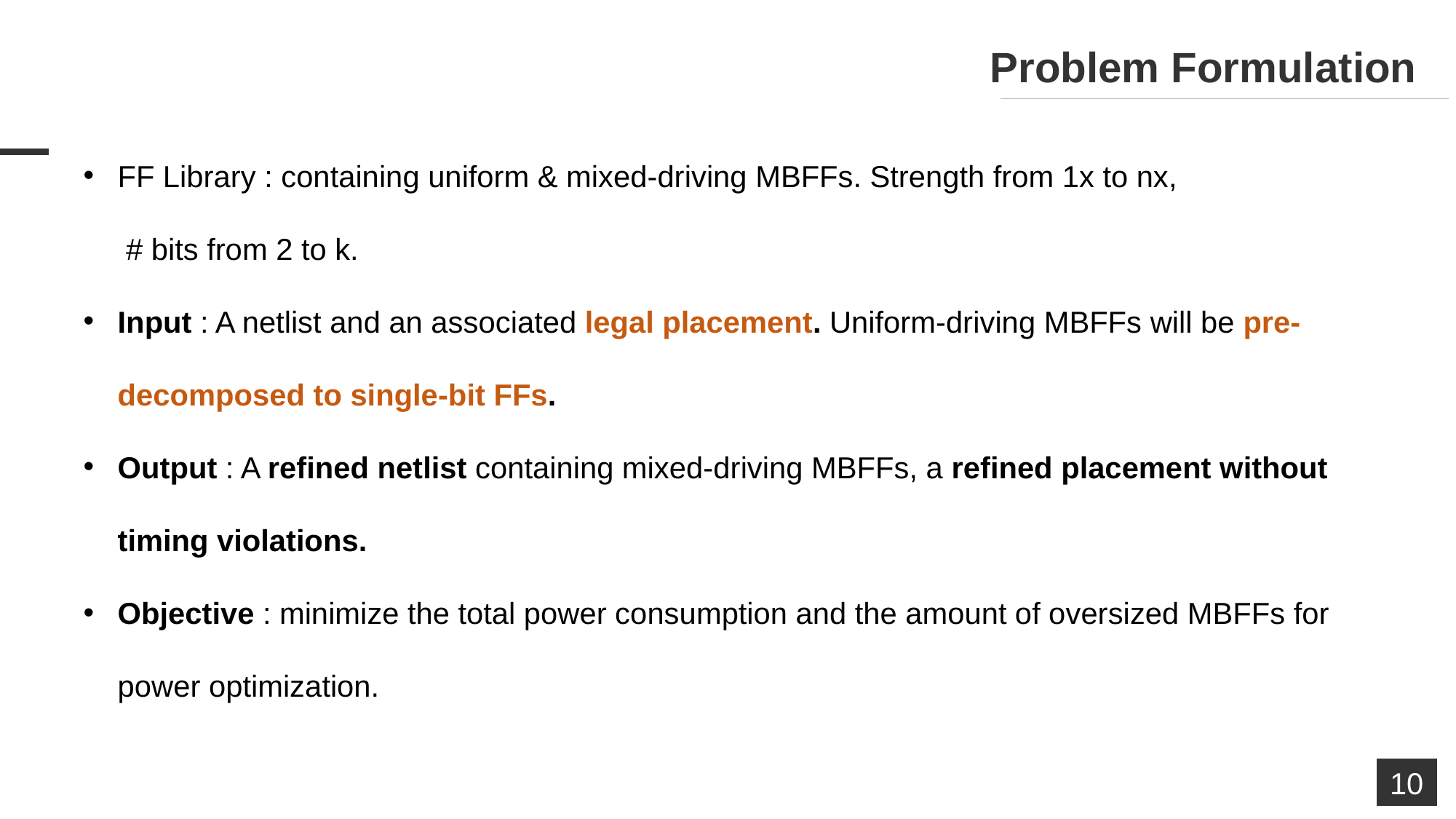

Problem Formulation
FF Library : containing uniform & mixed-driving MBFFs. Strength from 1x to nx,
 # bits from 2 to k.
Input : A netlist and an associated legal placement. Uniform-driving MBFFs will be pre-decomposed to single-bit FFs.
Output : A refined netlist containing mixed-driving MBFFs, a refined placement without timing violations.
Objective : minimize the total power consumption and the amount of oversized MBFFs for power optimization.

10